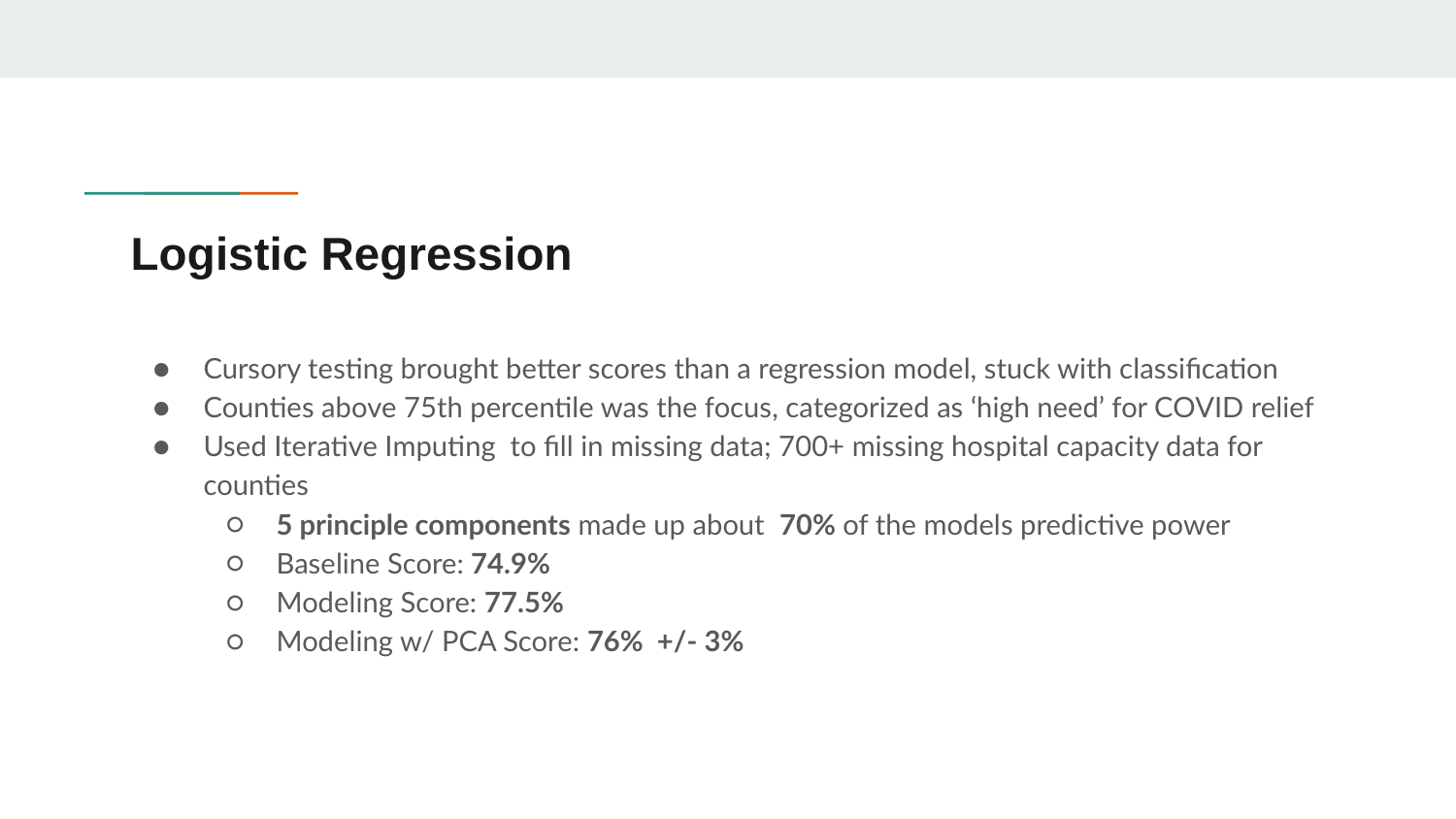

# Logistic Regression
Cursory testing brought better scores than a regression model, stuck with classification
Counties above 75th percentile was the focus, categorized as ‘high need’ for COVID relief
Used Iterative Imputing  to fill in missing data; 700+ missing hospital capacity data for counties
5 principle components made up about  70% of the models predictive power
Baseline Score: 74.9%
Modeling Score: 77.5%
Modeling w/ PCA Score: 76%  +/- 3%